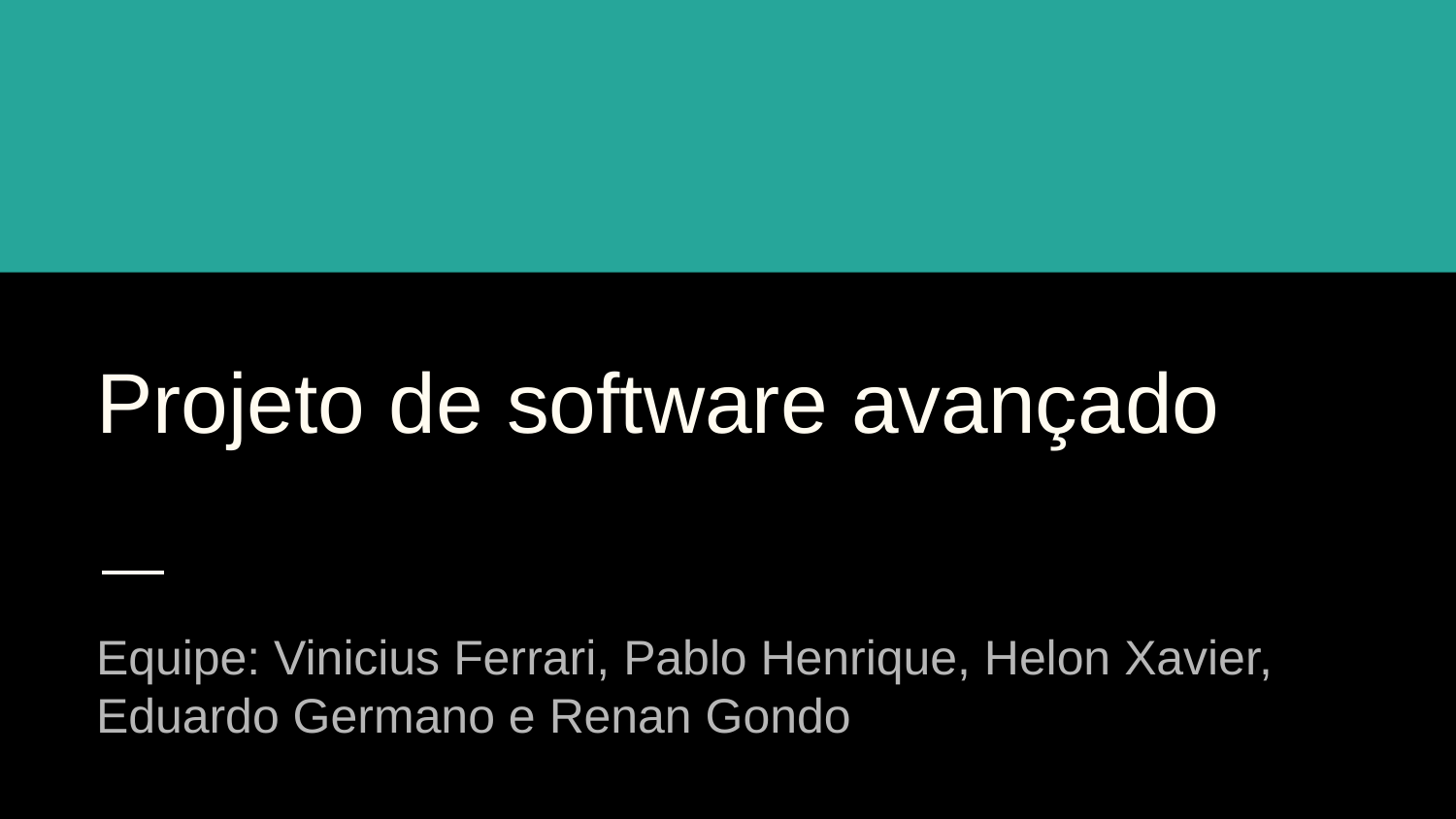

# Projeto de software avançado
Equipe: Vinicius Ferrari, Pablo Henrique, Helon Xavier, Eduardo Germano e Renan Gondo